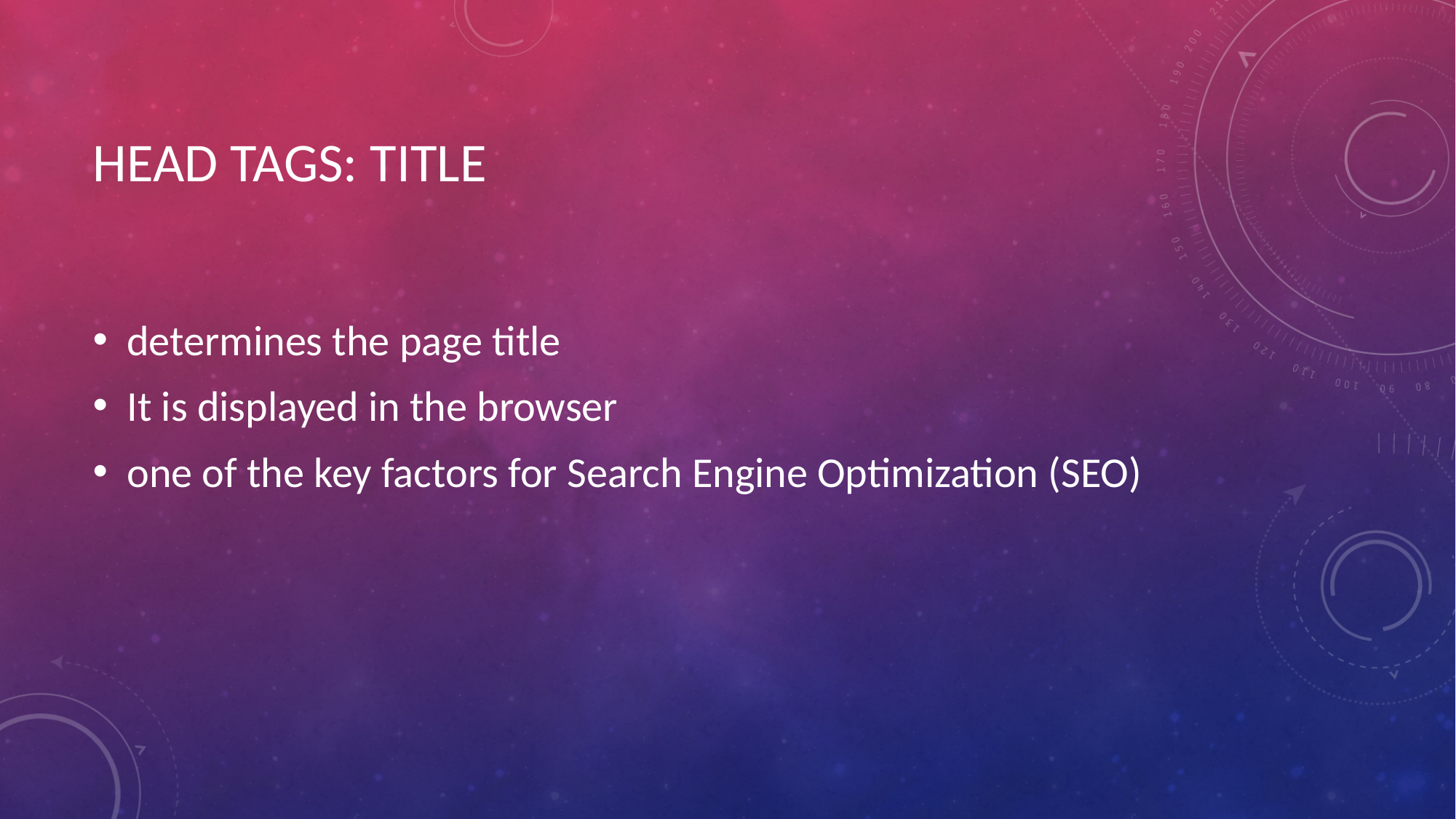

# HEAD TAGS: Title
determines the page title
It is displayed in the browser
one of the key factors for Search Engine Optimization (SEO)